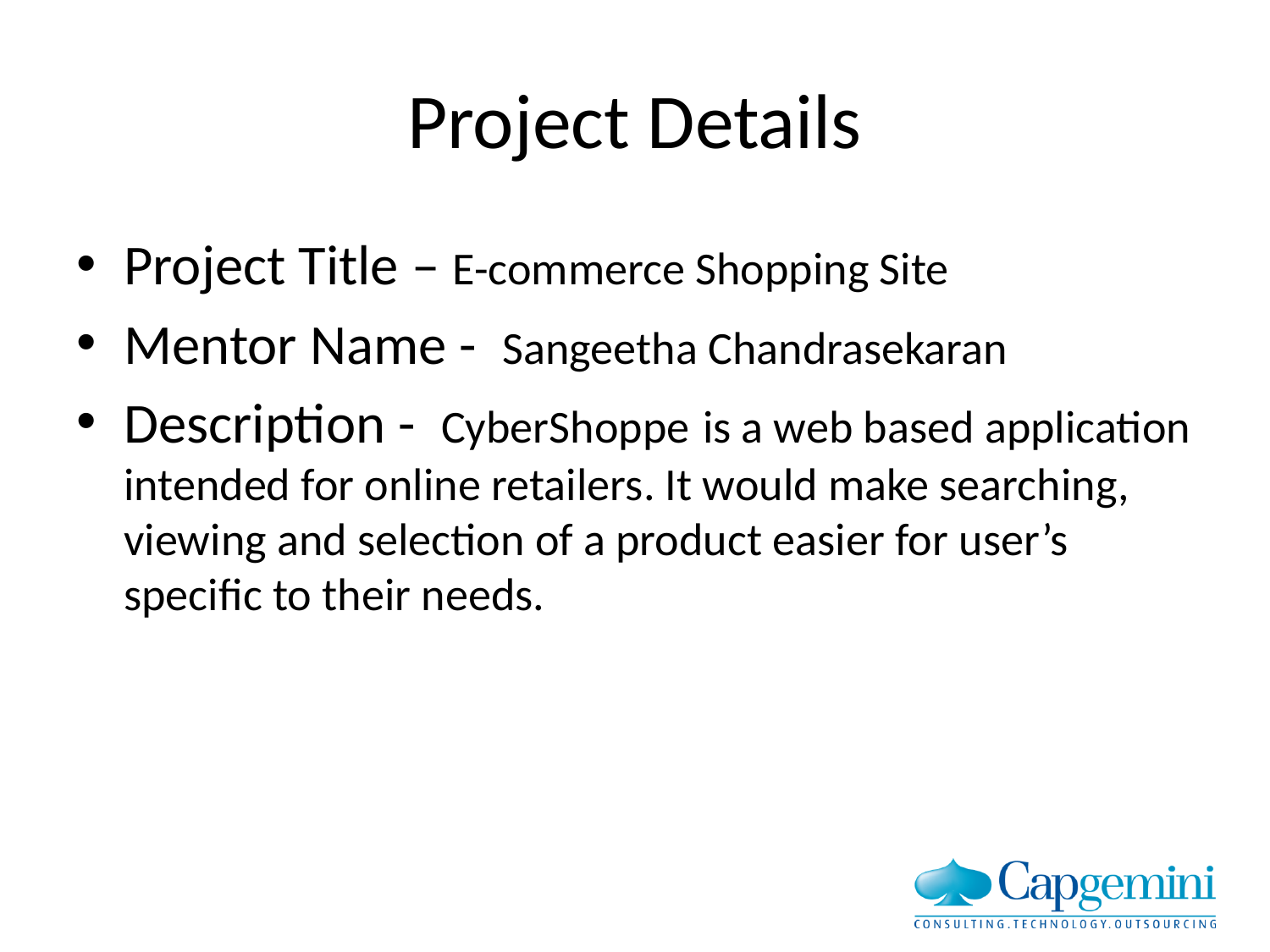

# Project Details
Project Title – E-commerce Shopping Site
Mentor Name -  Sangeetha Chandrasekaran
Description -  CyberShoppe is a web based application intended for online retailers. It would make searching, viewing and selection of a product easier for user’s specific to their needs.